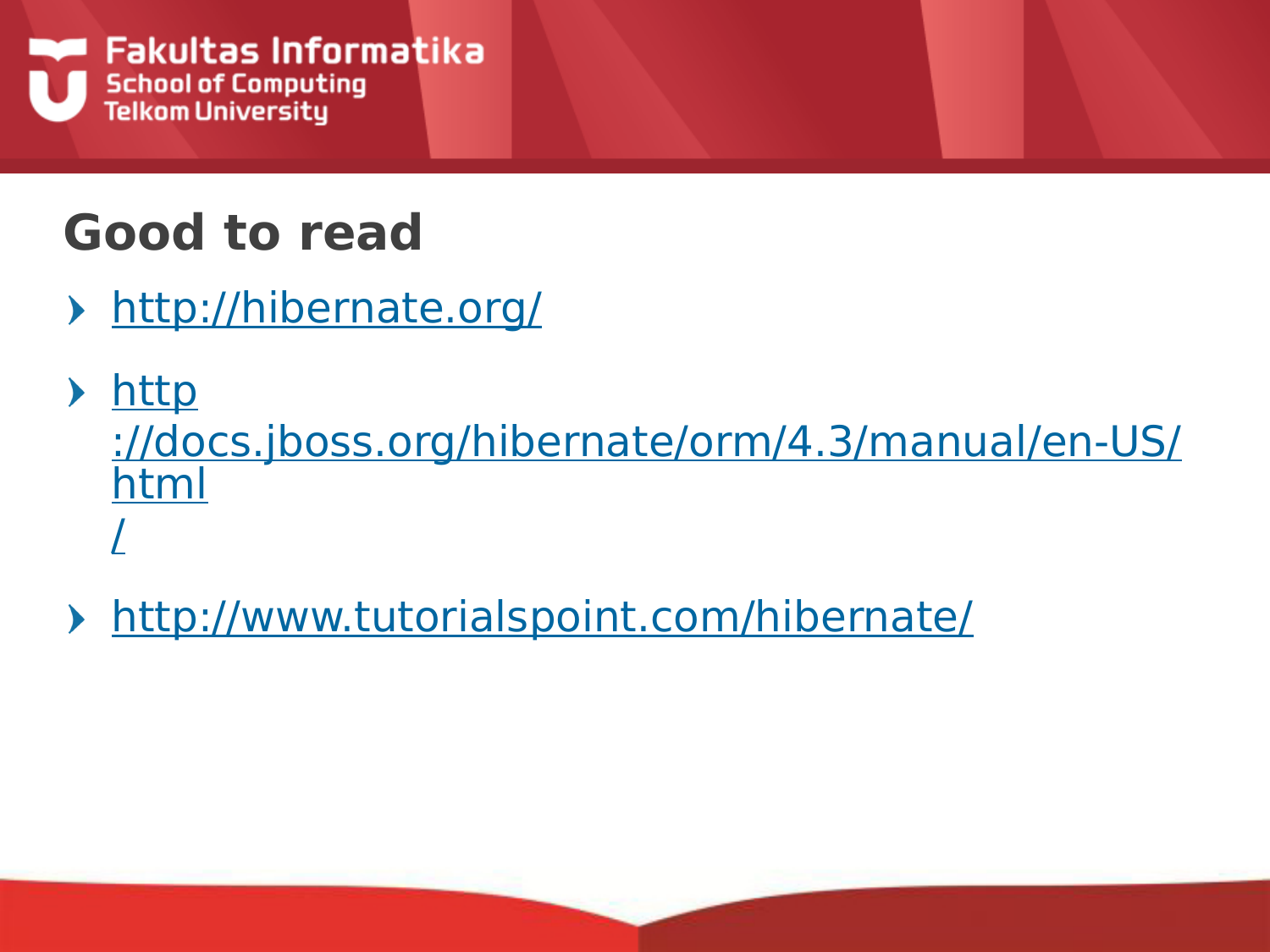

# Good to read
http://hibernate.org/
http://docs.jboss.org/hibernate/orm/4.3/manual/en-US/html/
http://www.tutorialspoint.com/hibernate/